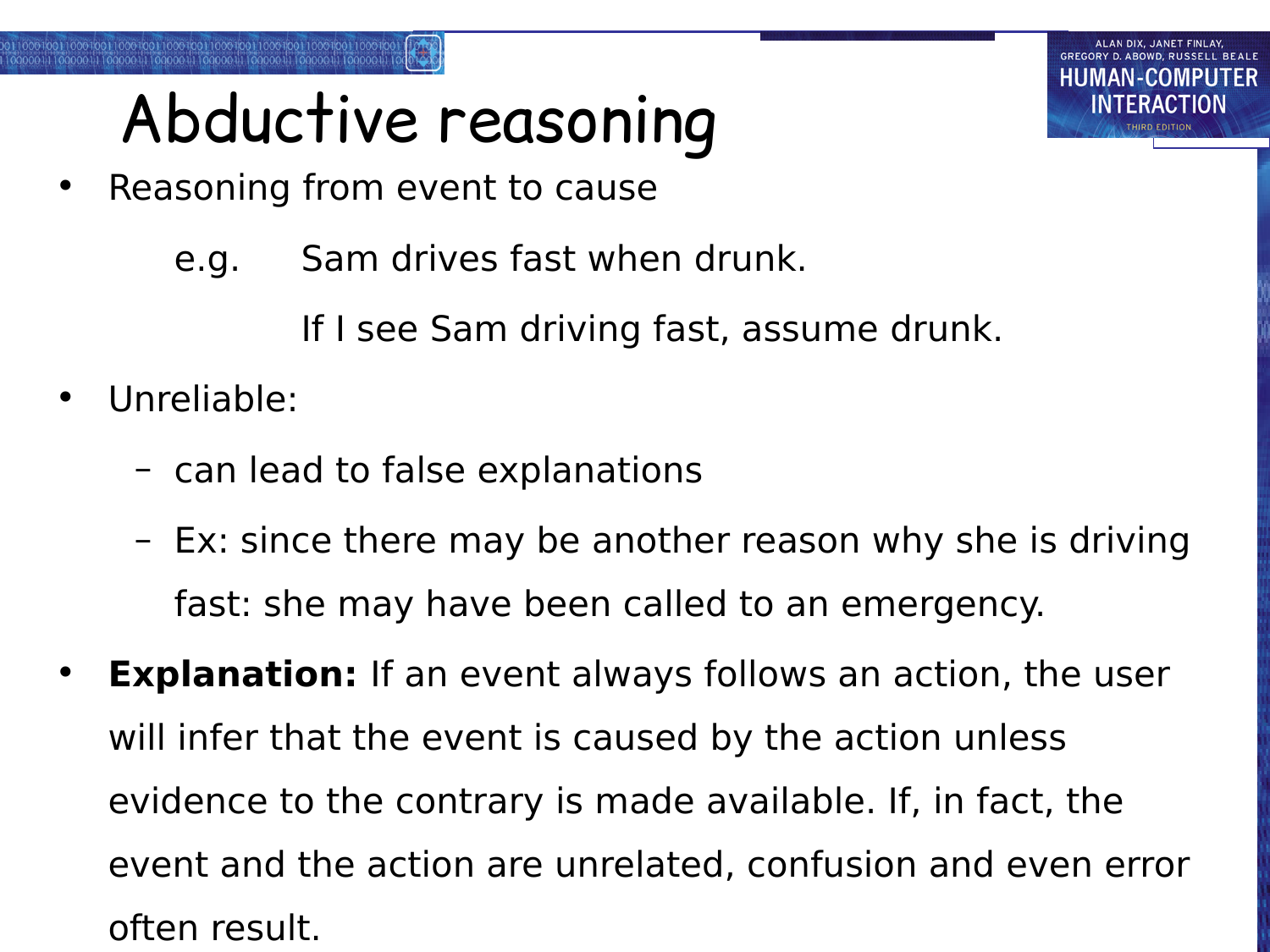

# Abductive reasoning
Reasoning from event to cause
e.g.	Sam drives fast when drunk.
	If I see Sam driving fast, assume drunk.
Unreliable:
can lead to false explanations
Ex: since there may be another reason why she is driving fast: she may have been called to an emergency.
Explanation: If an event always follows an action, the user will infer that the event is caused by the action unless evidence to the contrary is made available. If, in fact, the event and the action are unrelated, confusion and even error often result.